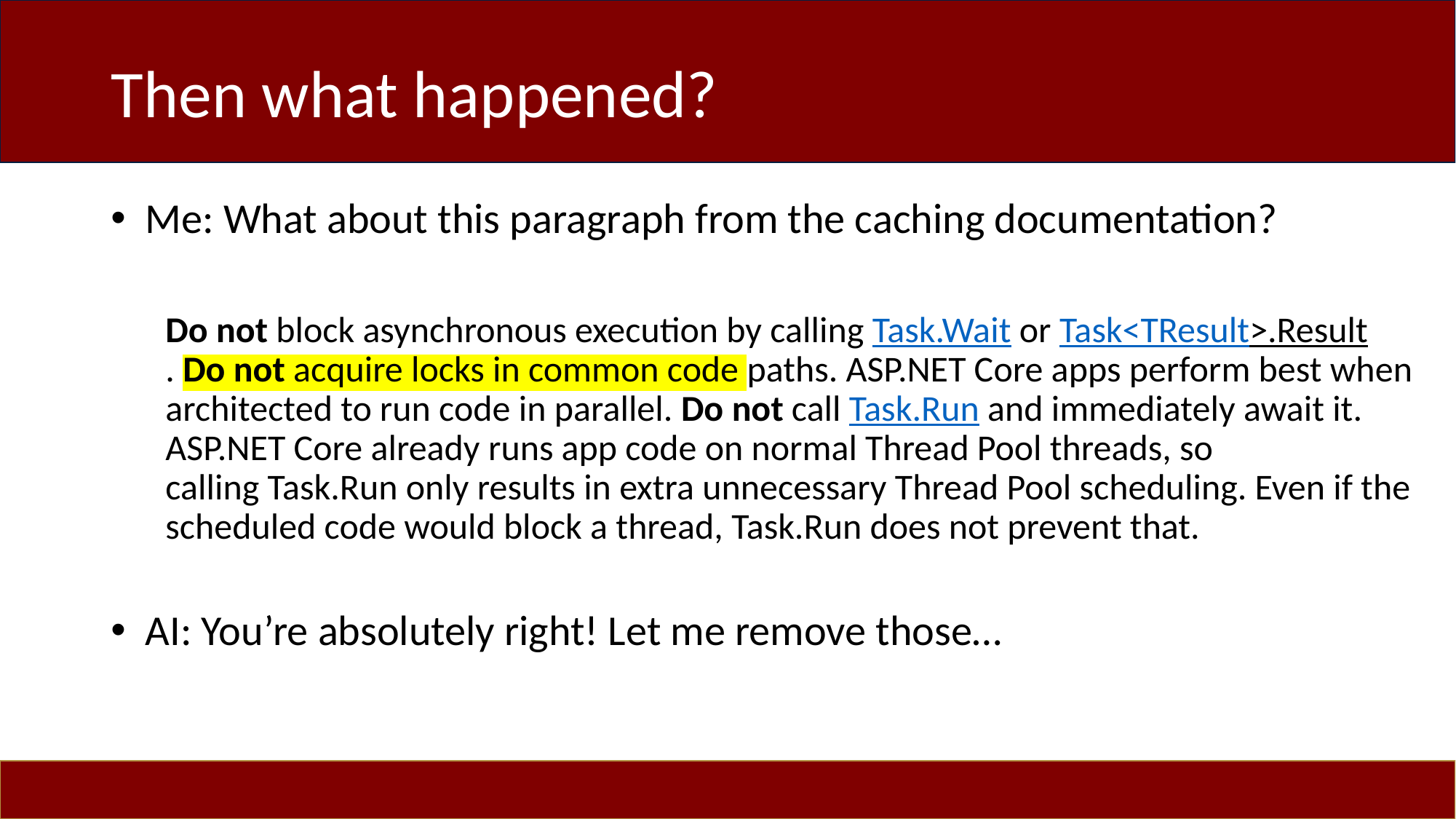

# Then what happened?
Me: What about this paragraph from the caching documentation?

Do not block asynchronous execution by calling Task.Wait or Task<TResult>.Result. Do not acquire locks in common code paths. ASP.NET Core apps perform best when architected to run code in parallel. Do not call Task.Run and immediately await it. ASP.NET Core already runs app code on normal Thread Pool threads, so calling Task.Run only results in extra unnecessary Thread Pool scheduling. Even if the scheduled code would block a thread, Task.Run does not prevent that.

AI: You’re absolutely right! Let me remove those…